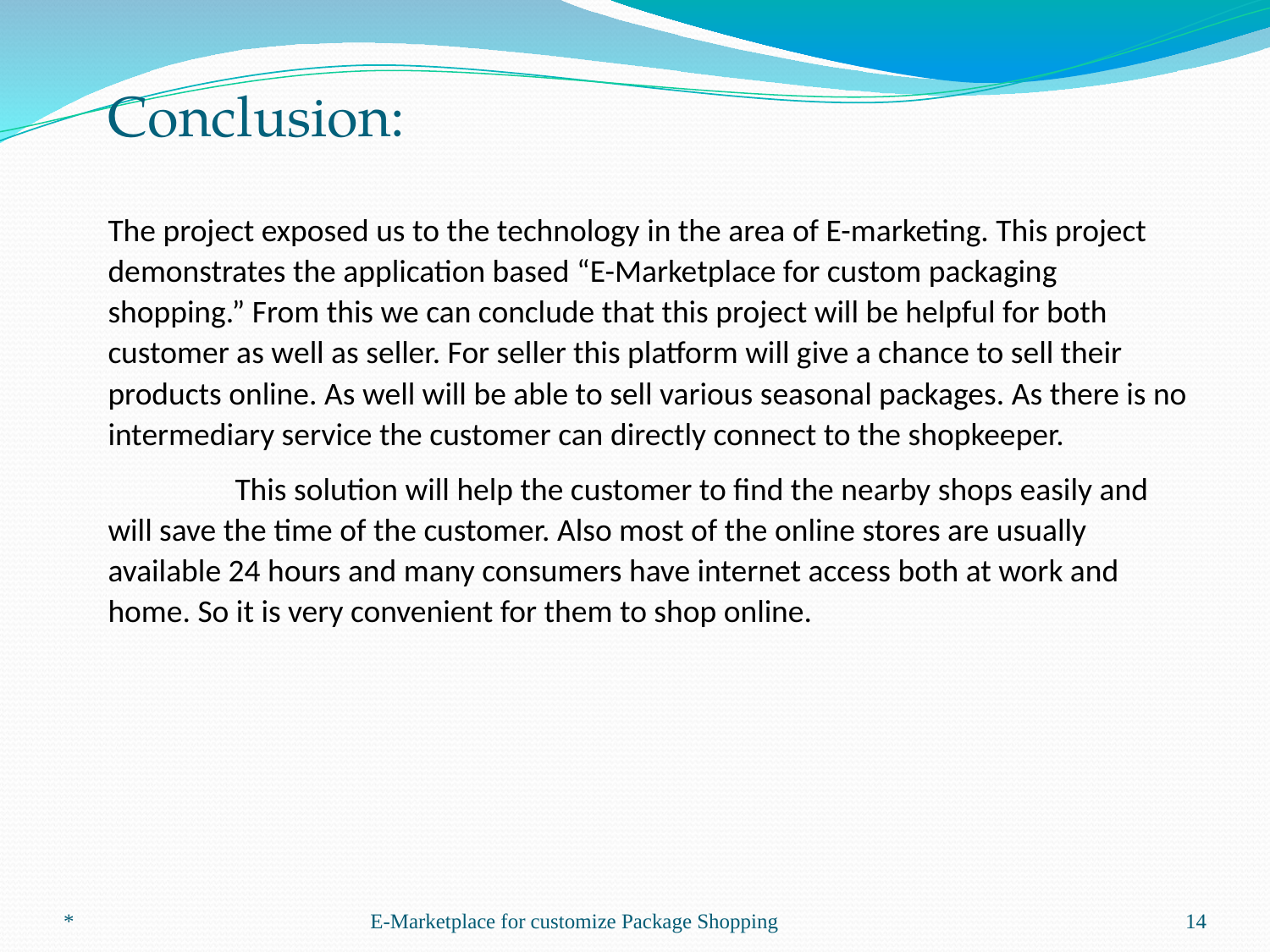

Conclusion:
The project exposed us to the technology in the area of E-marketing. This project demonstrates the application based “E-Marketplace for custom packaging shopping.” From this we can conclude that this project will be helpful for both customer as well as seller. For seller this platform will give a chance to sell their products online. As well will be able to sell various seasonal packages. As there is no intermediary service the customer can directly connect to the shopkeeper.
	This solution will help the customer to find the nearby shops easily and will save the time of the customer. Also most of the online stores are usually available 24 hours and many consumers have internet access both at work and home. So it is very convenient for them to shop online.

*
E-Marketplace for customize Package Shopping
14